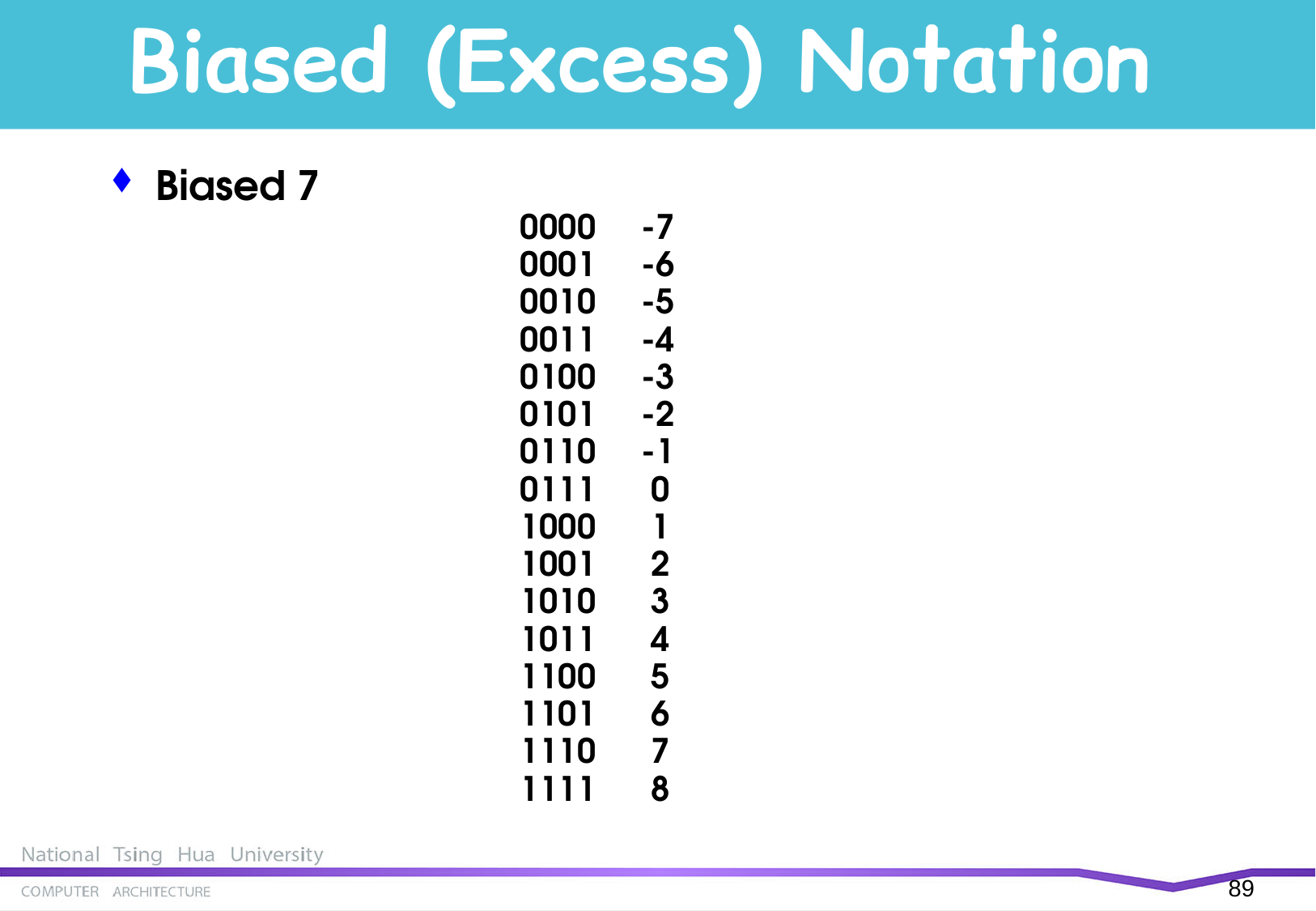

# Biased (Excess) Notation
Biased 7
				0000	-7
				0001	-6
				0010	-5
				0011	-4
				0100	-3
				0101	-2
				0110	-1
				0111  	 0
				1000	 1
				1001	 2
				1010	 3
				1011	 4
				1100	 5
				1101	 6
				1110	 7
				1111	 8

89